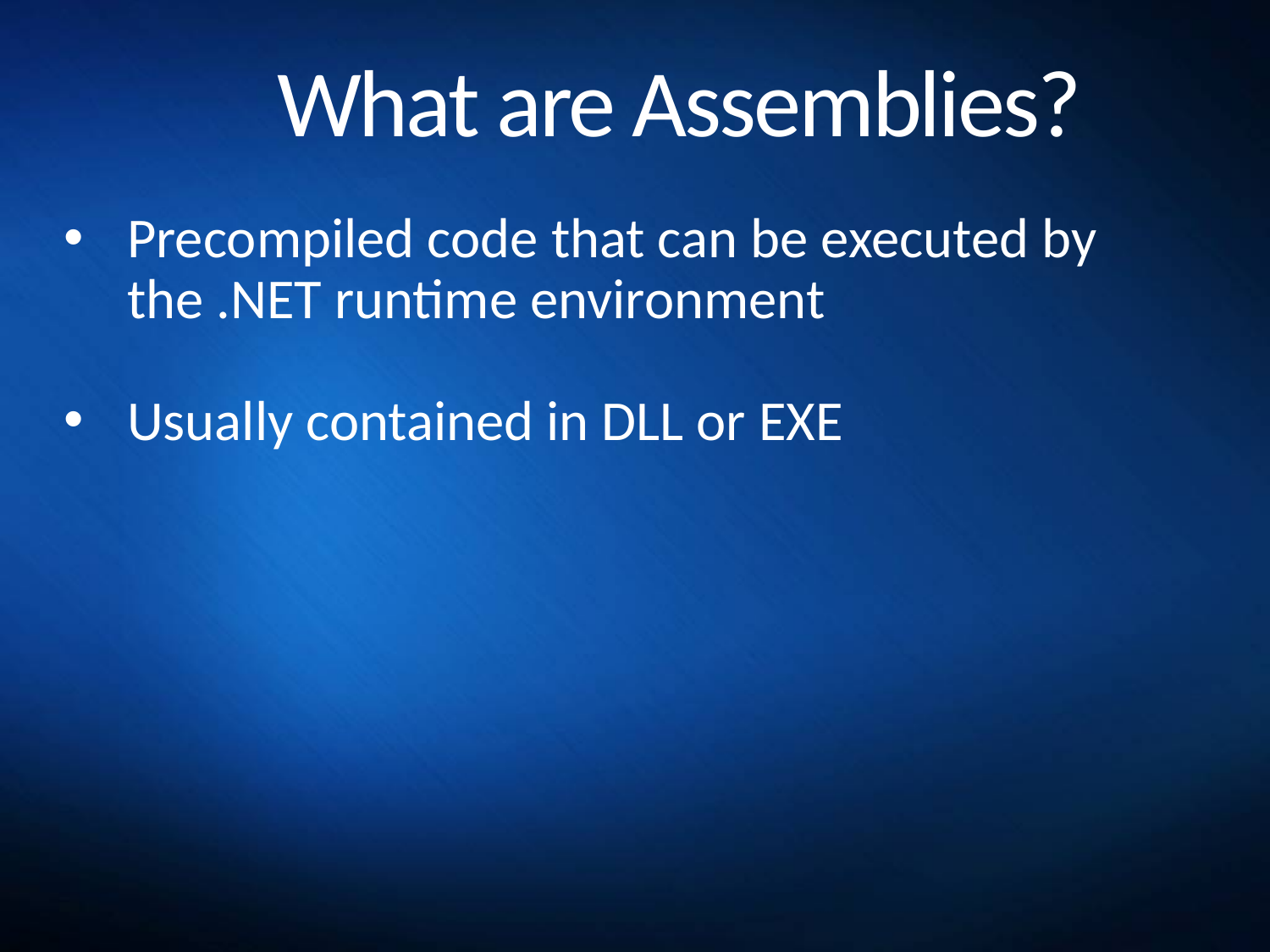

# What are Assemblies?
Precompiled code that can be executed by the .NET runtime environment

Usually contained in DLL or EXE